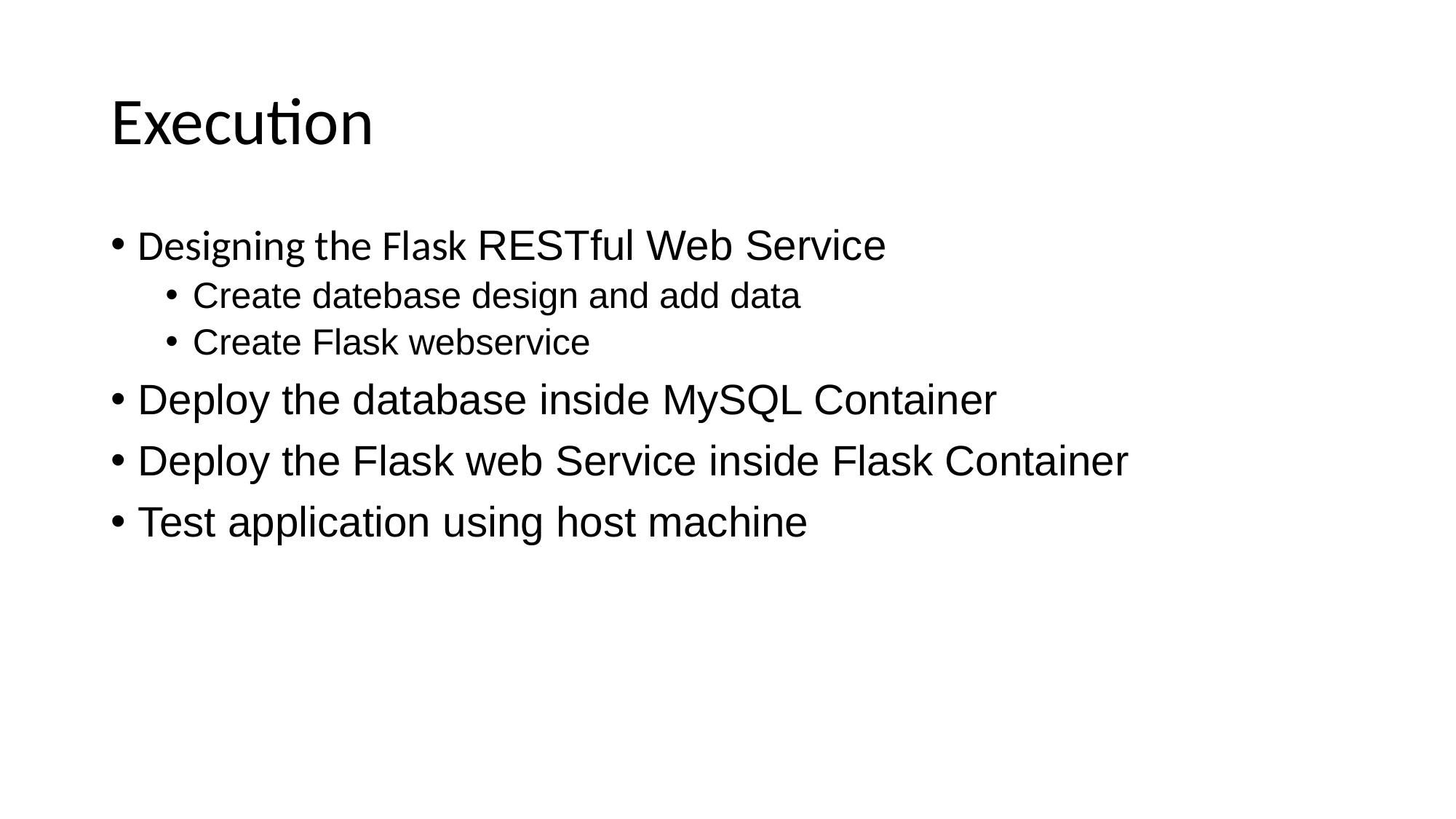

# Execution
Designing the Flask RESTful Web Service
Create datebase design and add data
Create Flask webservice
Deploy the database inside MySQL Container
Deploy the Flask web Service inside Flask Container
Test application using host machine